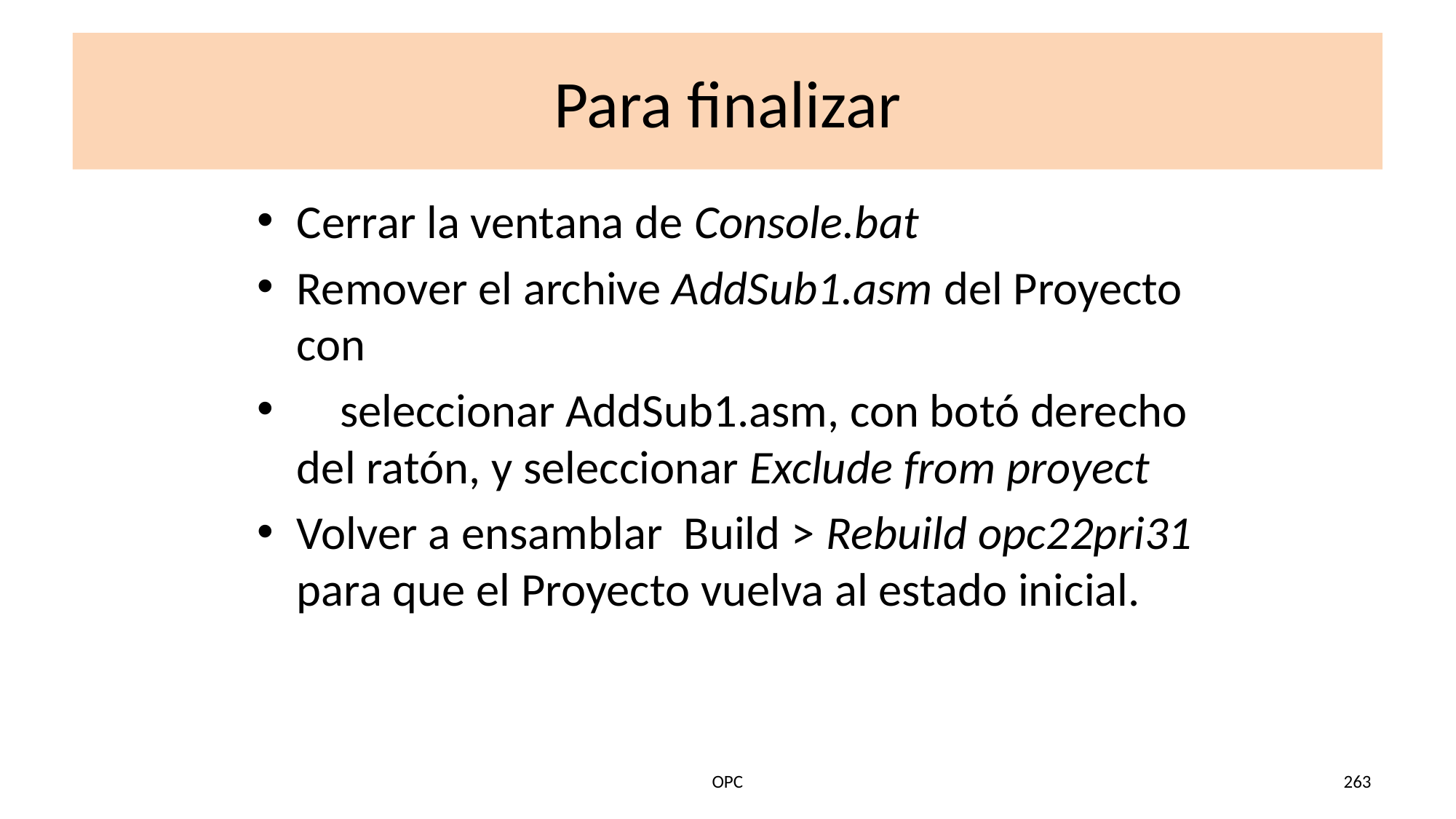

# Para finalizar
Cerrar la ventana de Console.bat
Remover el archive AddSub1.asm del Proyecto con
    seleccionar AddSub1.asm, con botó derecho del ratón, y seleccionar Exclude from proyect
Volver a ensamblar  Build > Rebuild opc22pri31 para que el Proyecto vuelva al estado inicial.
OPC
263